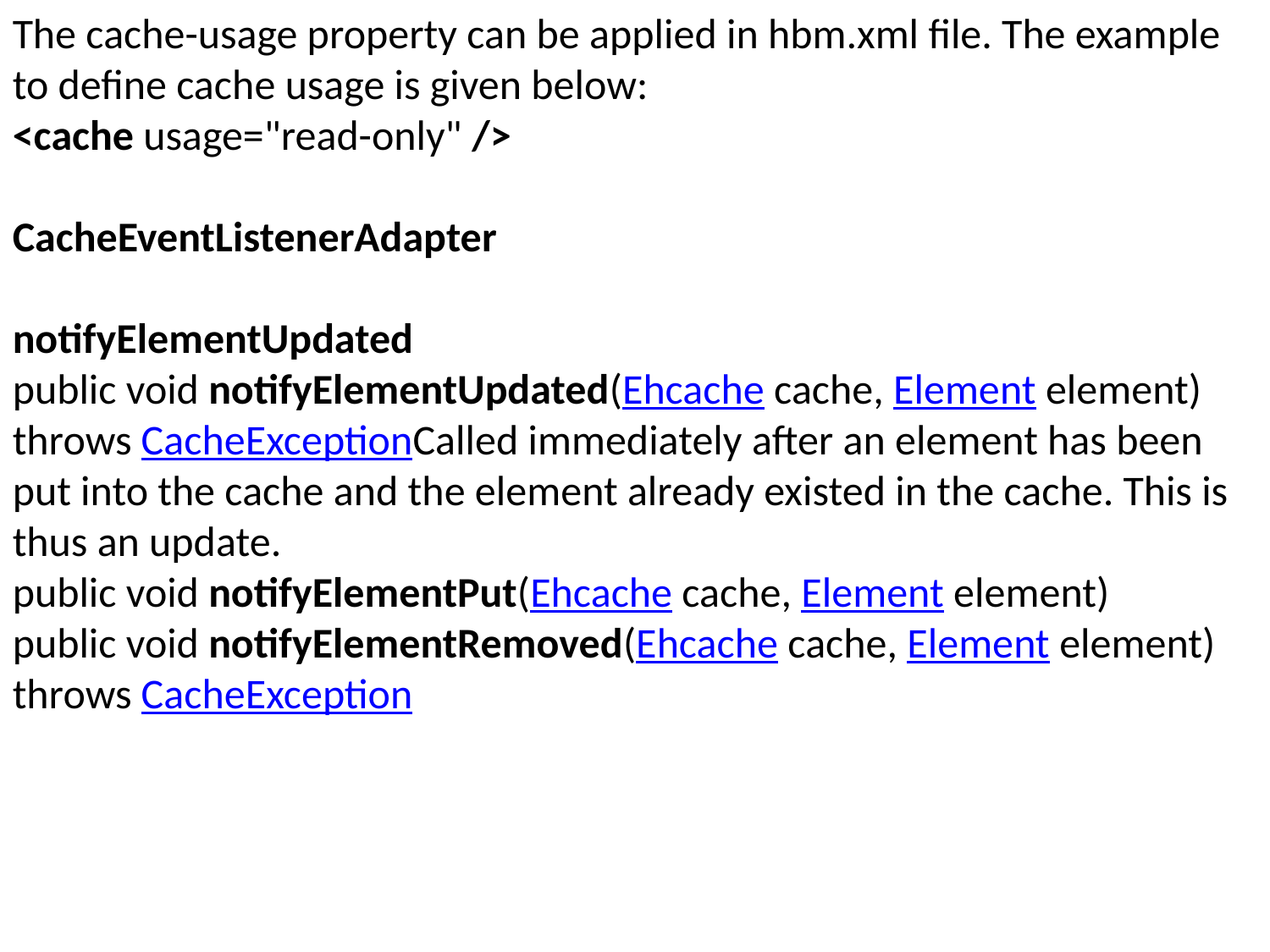

The cache-usage property can be applied in hbm.xml file. The example to define cache usage is given below:
<cache usage="read-only" />

CacheEventListenerAdapter

notifyElementUpdated
public void notifyElementUpdated(Ehcache cache, Element element) throws CacheExceptionCalled immediately after an element has been put into the cache and the element already existed in the cache. This is thus an update.
public void notifyElementPut(Ehcache cache, Element element)
public void notifyElementRemoved(Ehcache cache, Element element) throws CacheException